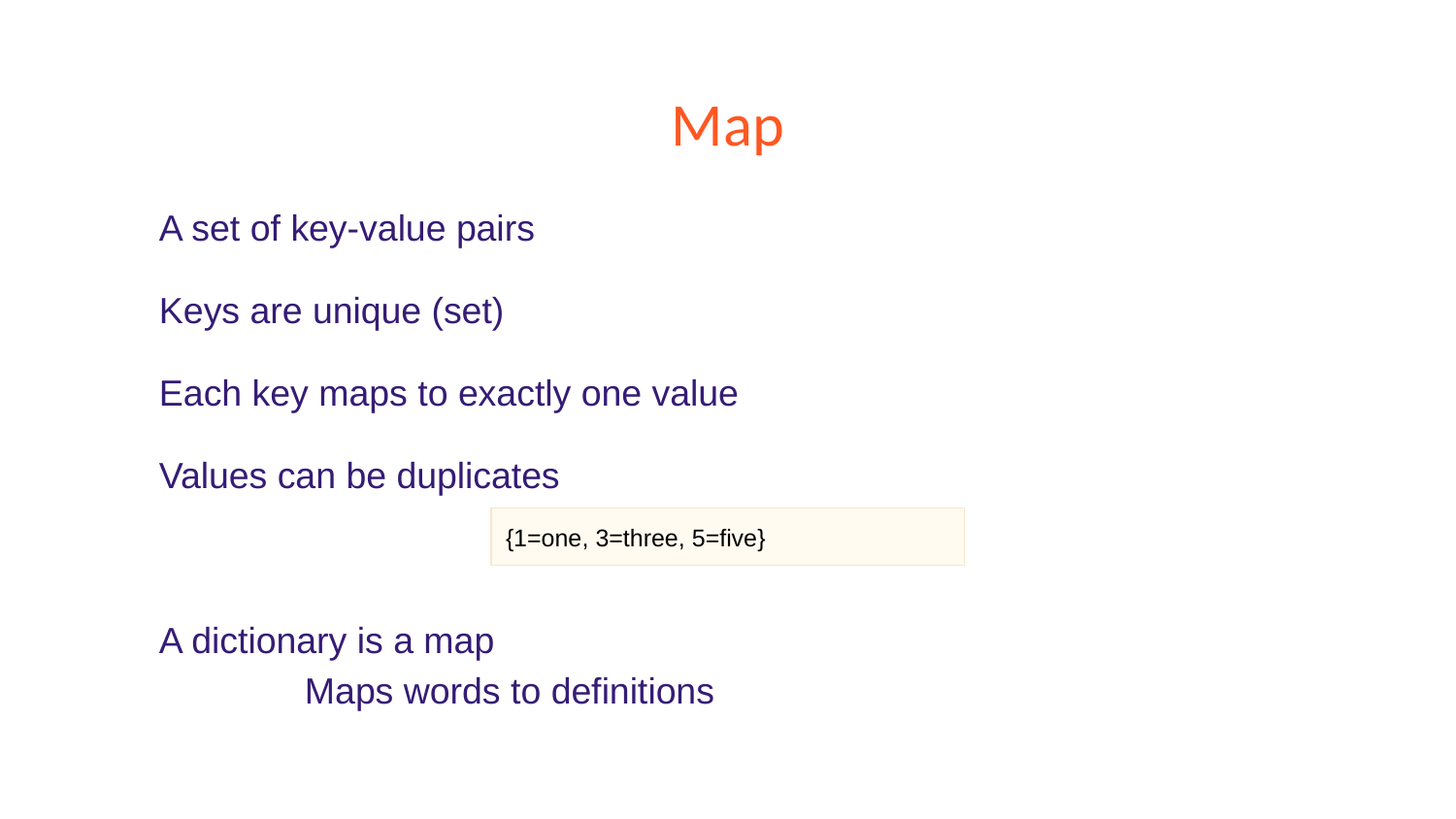

# Map
A set of key-value pairs
Keys are unique (set)
Each key maps to exactly one value
Values can be duplicates

A dictionary is a map
	Maps words to definitions
{1=one, 3=three, 5=five}